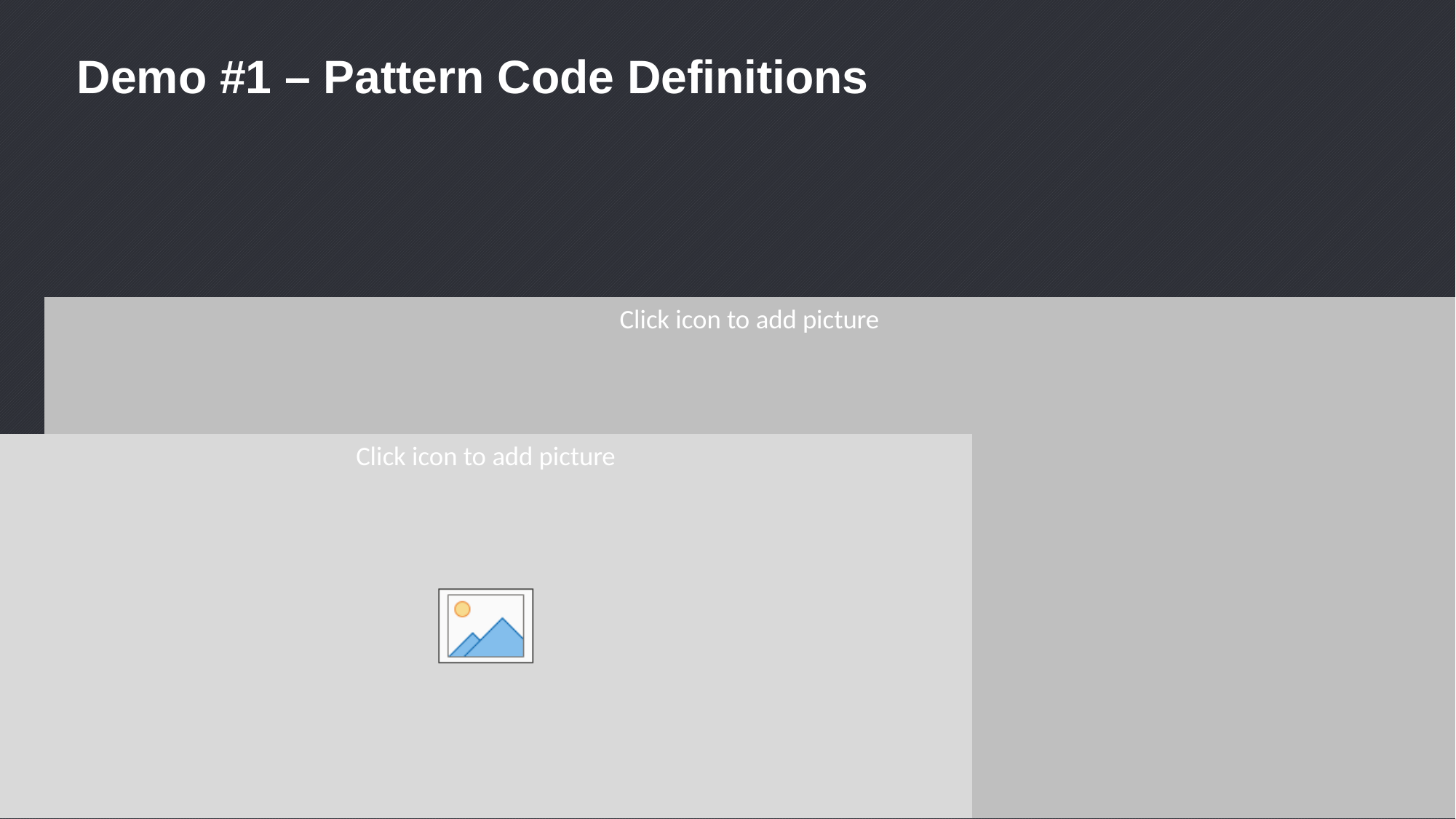

# Demo #1 – Pattern Code Definitions